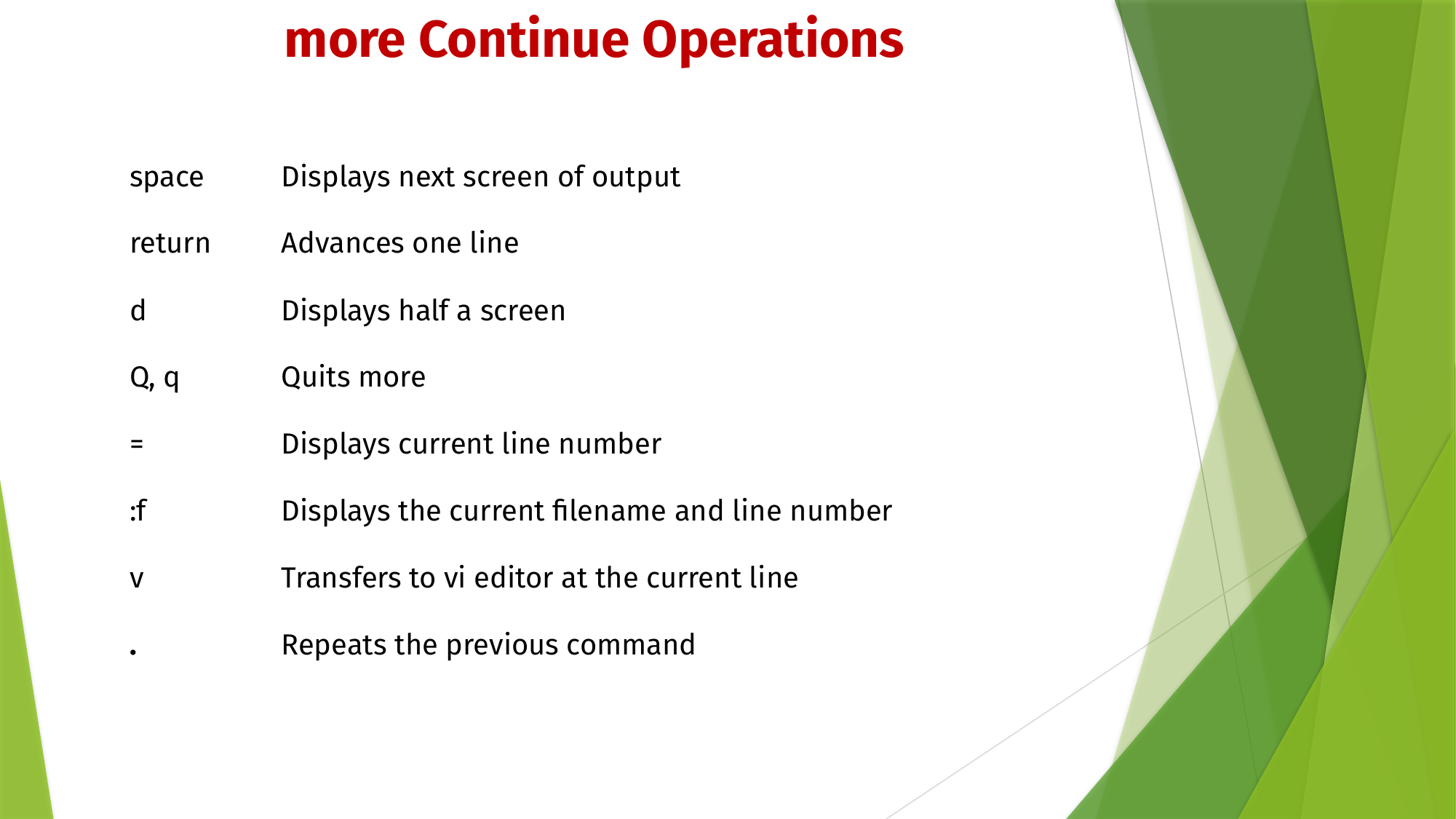

# more Continue Operations
space     	 Displays next screen of output
return     	 Advances one line
d           	 Displays half a screen
Q, q        	 Quits more
=             	 Displays current line number
:f             	 Displays the current filename and line number
v             	 Transfers to vi editor at the current line
.               	 Repeats the previous command